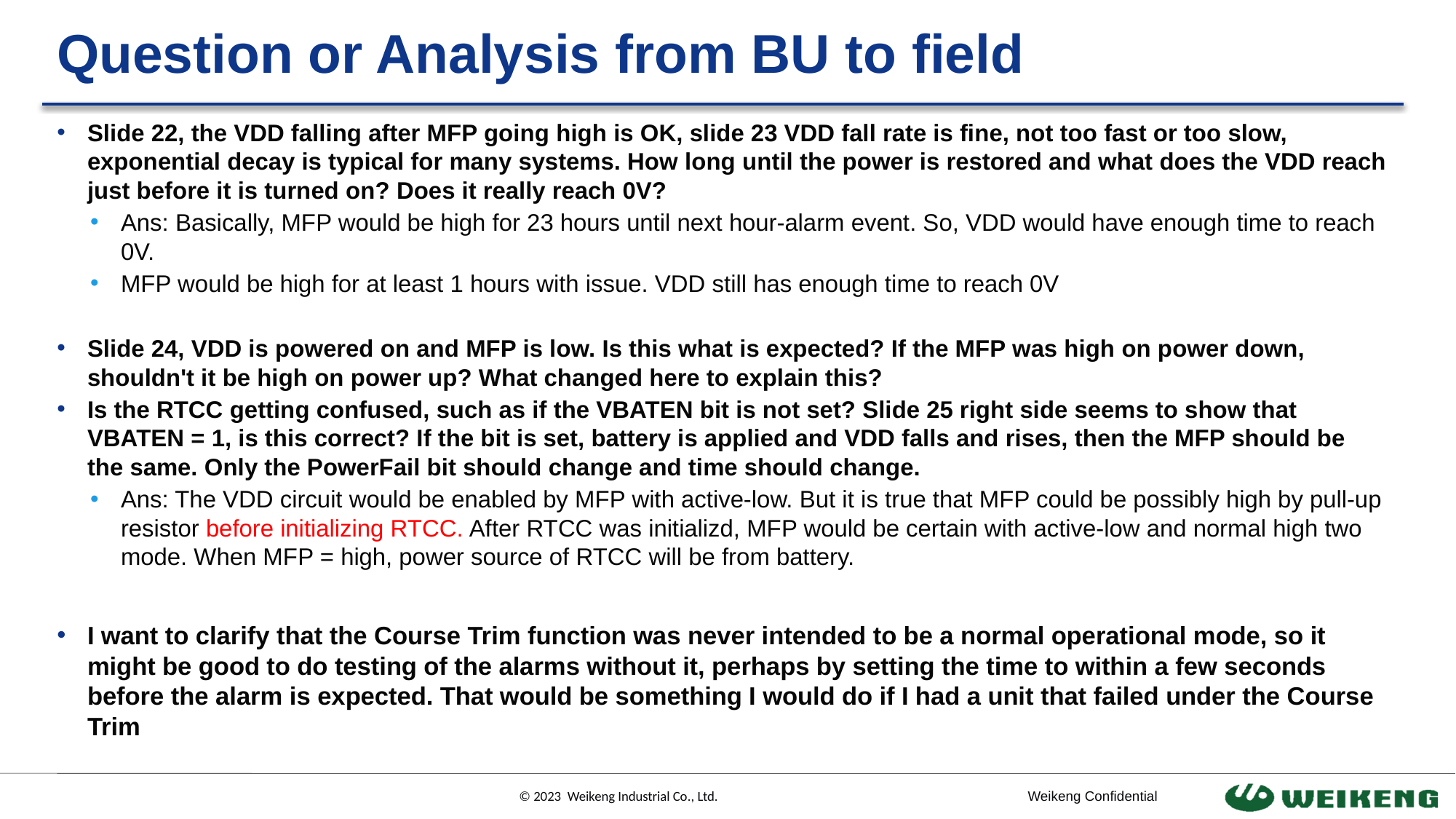

# Question or Analysis from BU to field
Slide 22, the VDD falling after MFP going high is OK, slide 23 VDD fall rate is fine, not too fast or too slow, exponential decay is typical for many systems. How long until the power is restored and what does the VDD reach just before it is turned on? Does it really reach 0V?
Ans: Basically, MFP would be high for 23 hours until next hour-alarm event. So, VDD would have enough time to reach 0V.
MFP would be high for at least 1 hours with issue. VDD still has enough time to reach 0V

Slide 24, VDD is powered on and MFP is low. Is this what is expected? If the MFP was high on power down, shouldn't it be high on power up? What changed here to explain this?
Is the RTCC getting confused, such as if the VBATEN bit is not set? Slide 25 right side seems to show that VBATEN = 1, is this correct? If the bit is set, battery is applied and VDD falls and rises, then the MFP should be the same. Only the PowerFail bit should change and time should change.
Ans: The VDD circuit would be enabled by MFP with active-low. But it is true that MFP could be possibly high by pull-up resistor before initializing RTCC. After RTCC was initializd, MFP would be certain with active-low and normal high two mode. When MFP = high, power source of RTCC will be from battery.

I want to clarify that the Course Trim function was never intended to be a normal operational mode, so it might be good to do testing of the alarms without it, perhaps by setting the time to within a few seconds before the alarm is expected. That would be something I would do if I had a unit that failed under the Course Trim